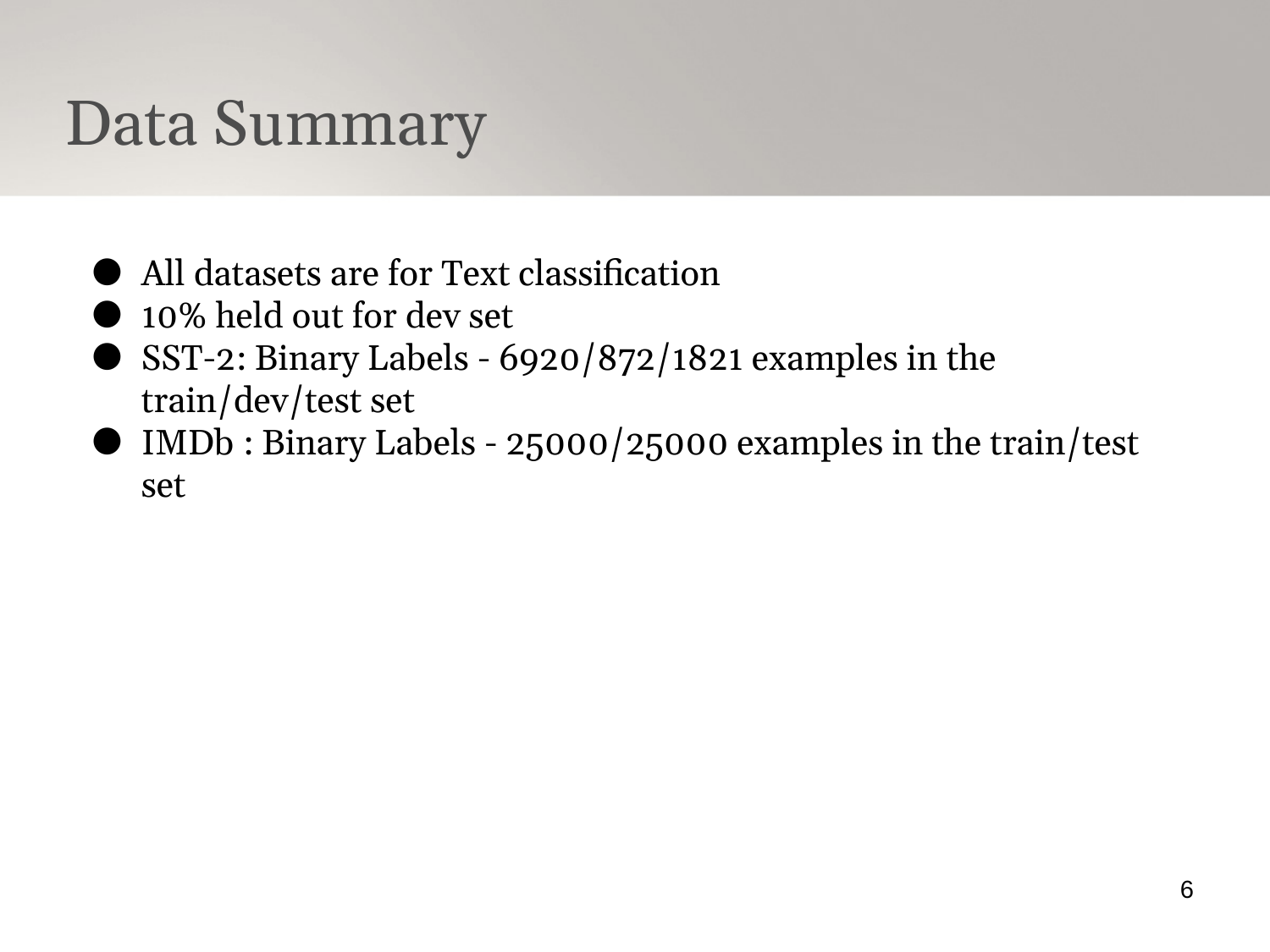

Data Summary
All datasets are for Text classification
10% held out for dev set
SST-2: Binary Labels - 6920/872/1821 examples in the train/dev/test set
IMDb : Binary Labels - 25000/25000 examples in the train/test set
6